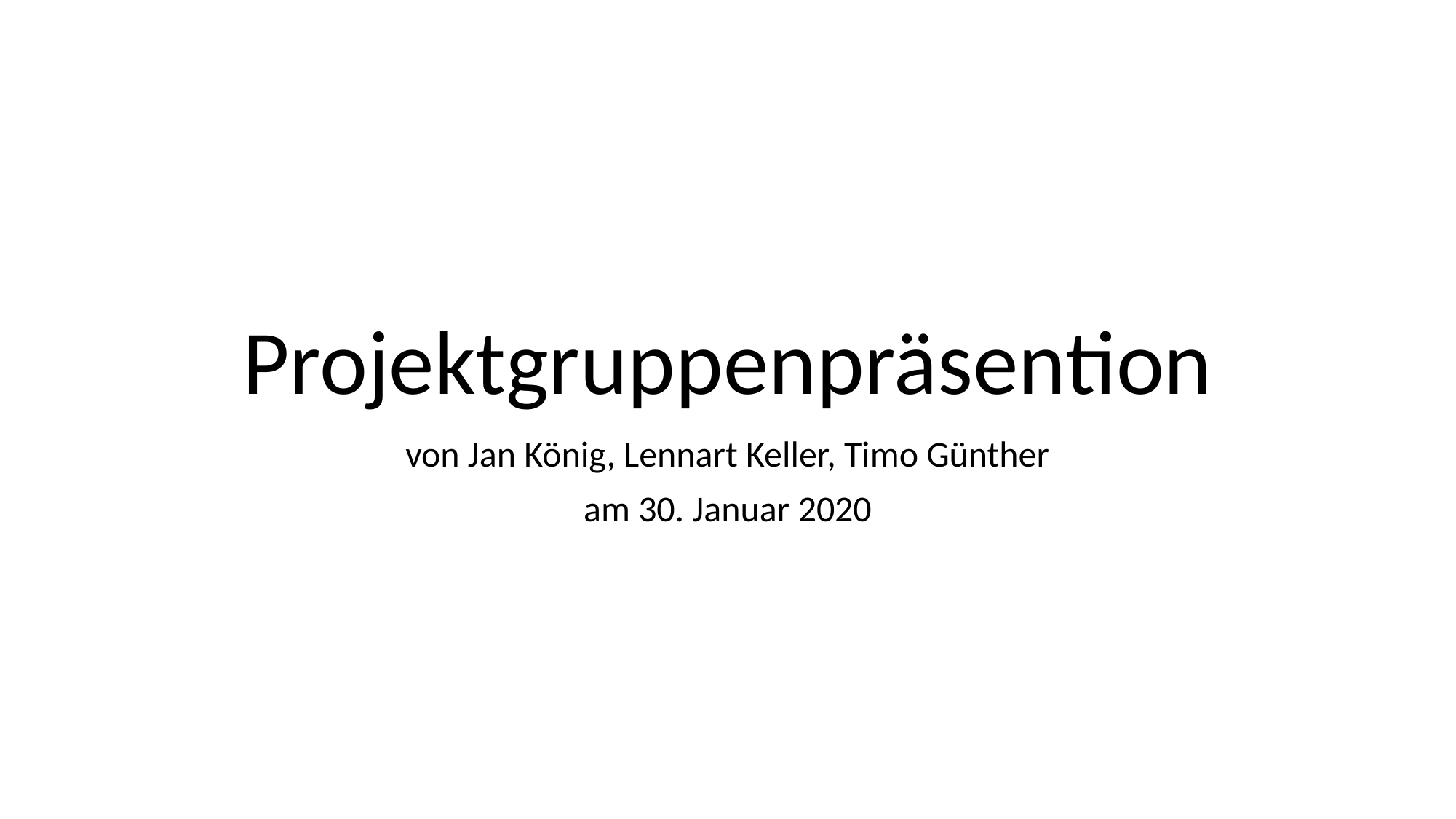

# Projektgruppenpräsention
von Jan König, Lennart Keller, Timo Günther
am 30. Januar 2020